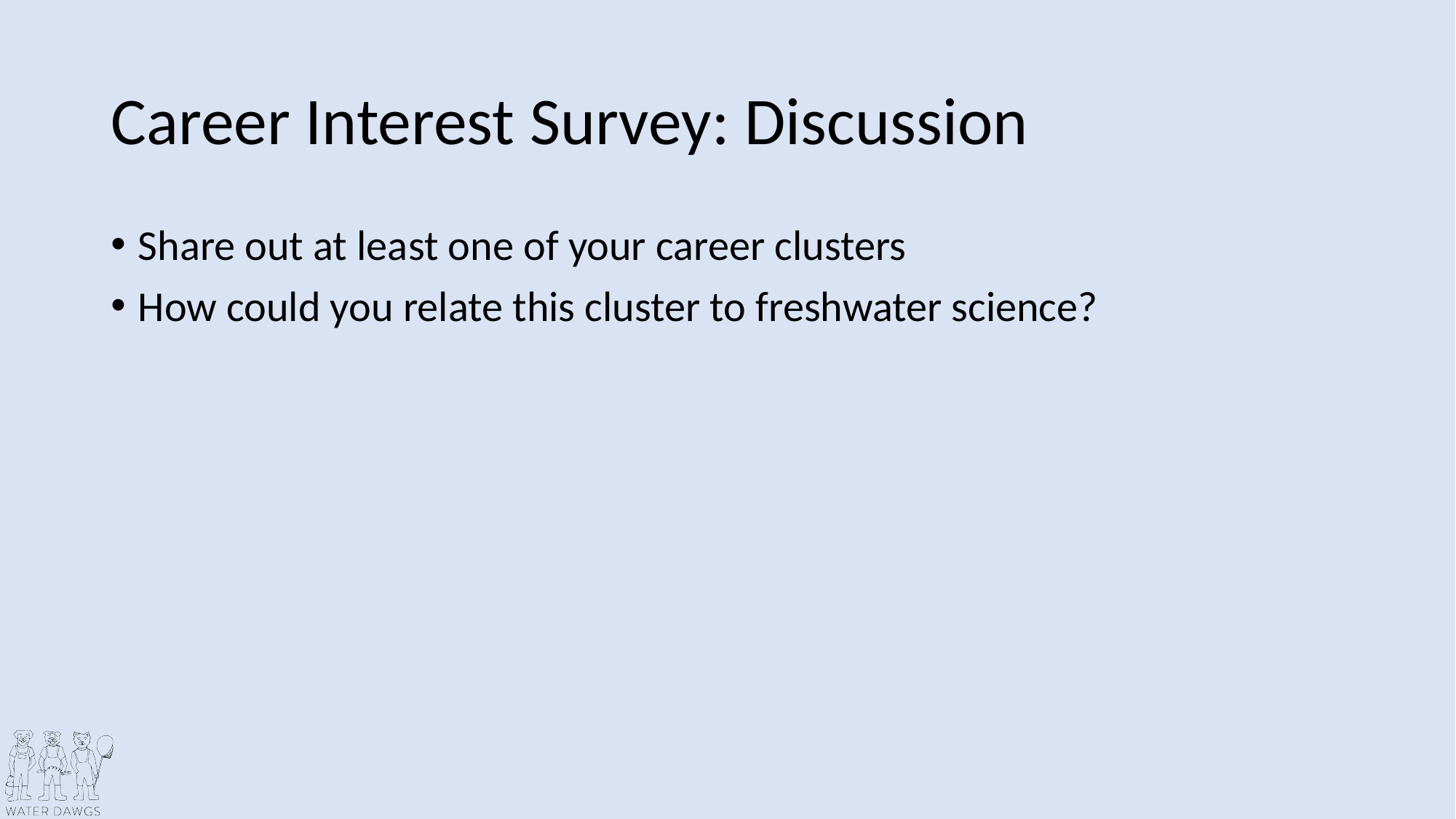

# Career Interest Survey: Discussion
Share out at least one of your career clusters
How could you relate this cluster to freshwater science?